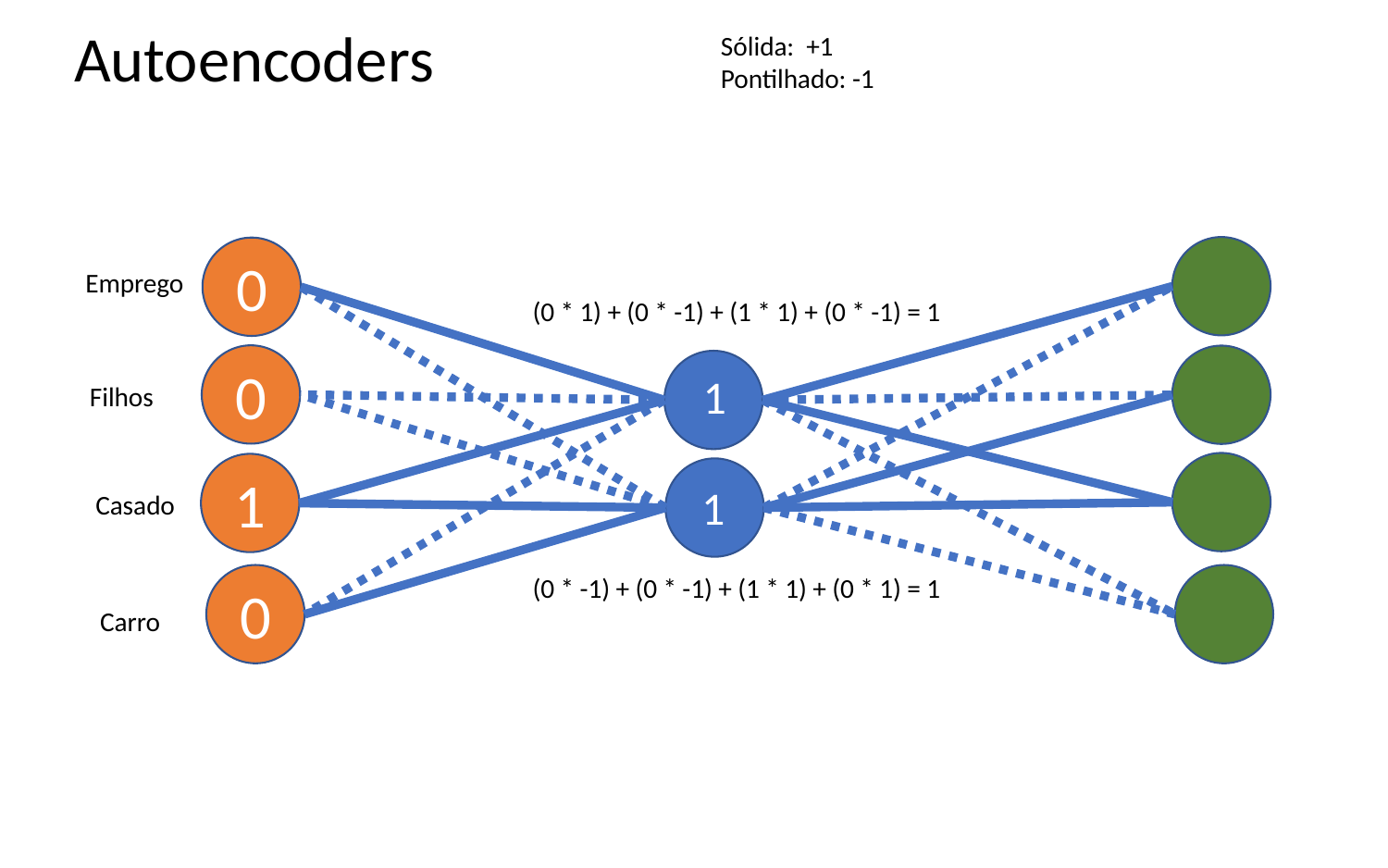

# Autoencoders
Sólida:  +1
Pontilhado: -1

0
Emprego
(0 * 1) + (0 * -1) + (1 * 1) + (0 * -1) = 1
0

1
Filhos

1

1
Casado
(0 * -1) + (0 * -1) + (1 * 1) + (0 * 1) = 1
0

Carro